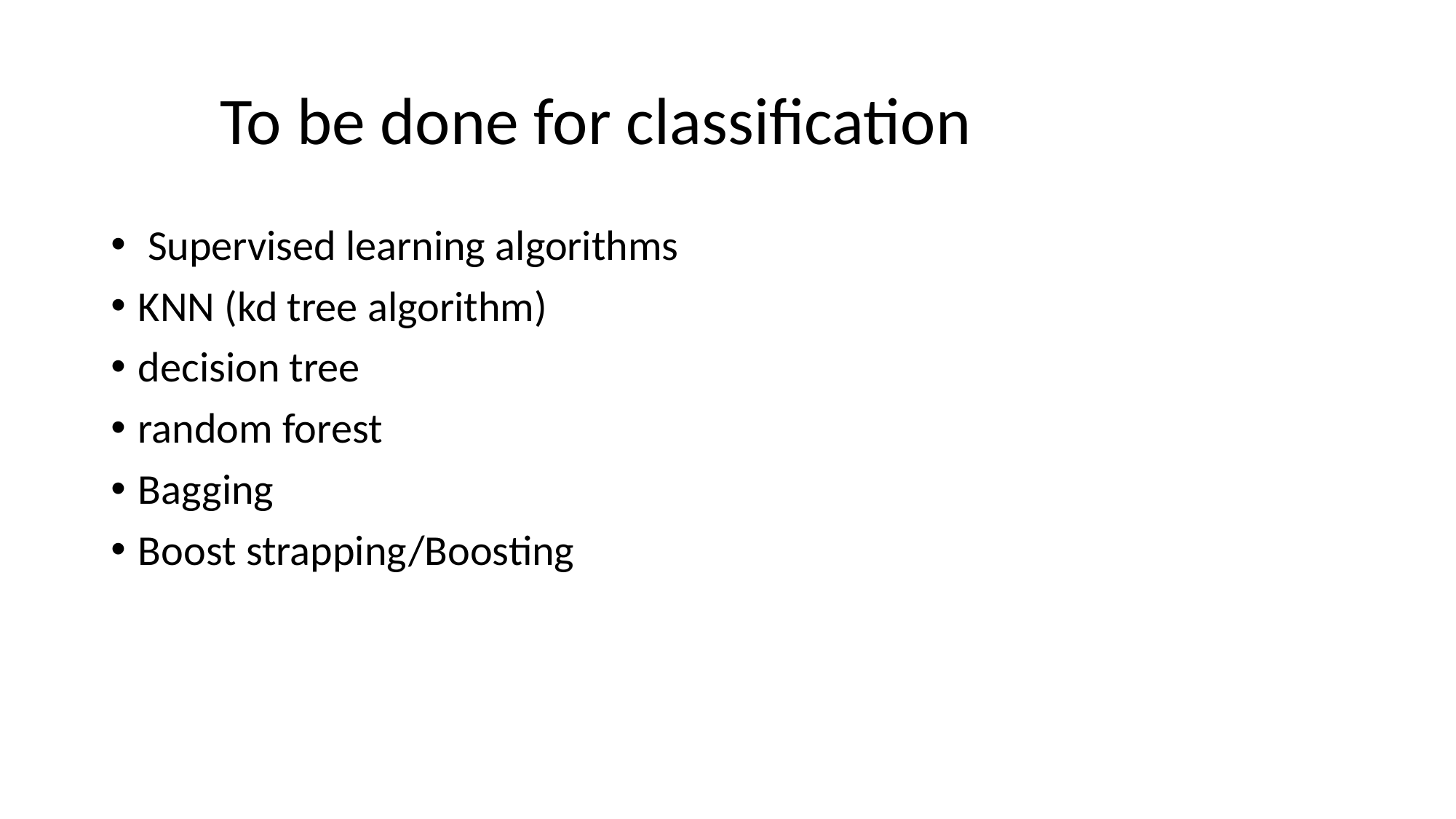

# To be done for classification
 Supervised learning algorithms
KNN (kd tree algorithm)
decision tree
random forest
Bagging
Boost strapping/Boosting